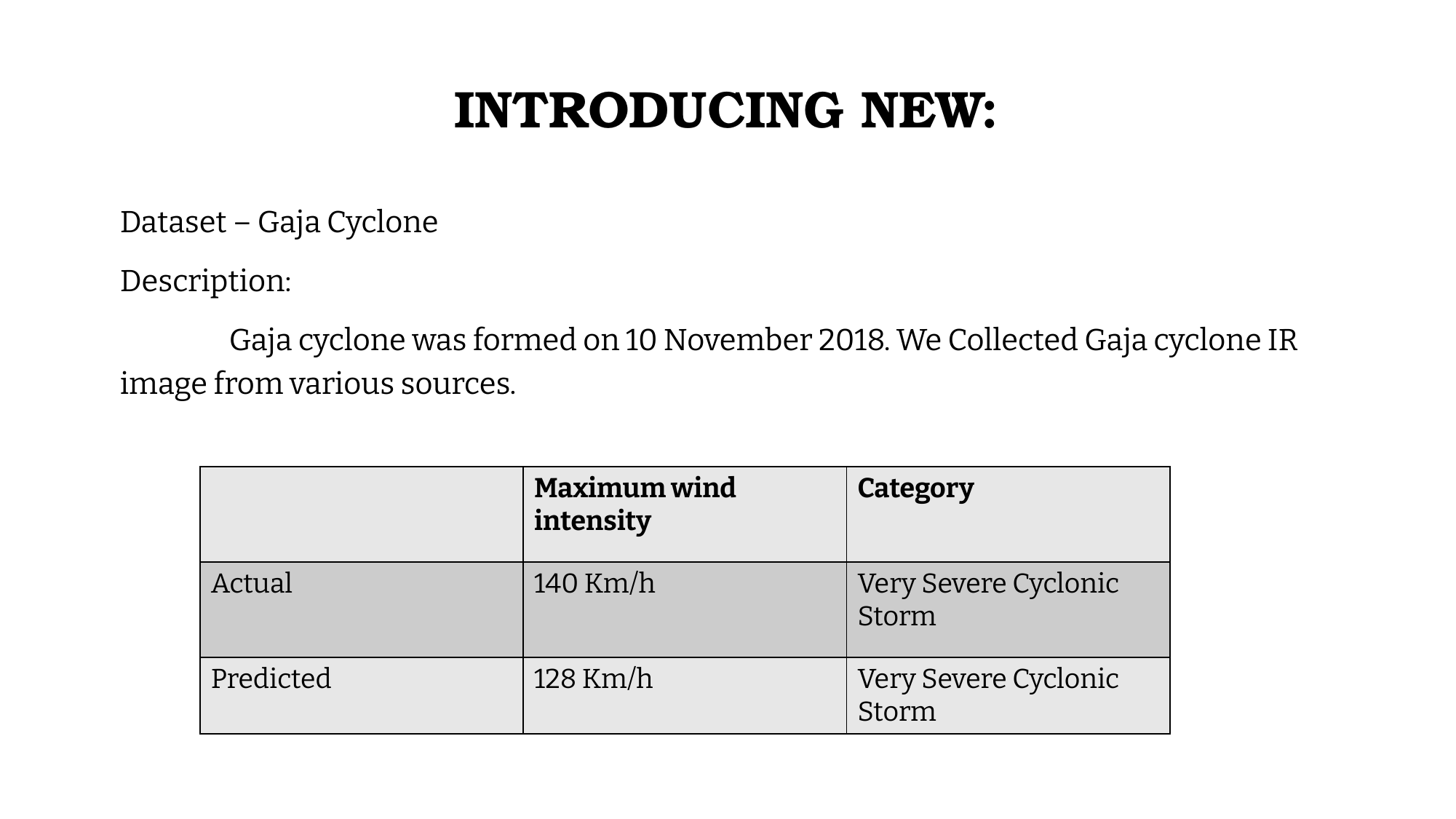

# INTRODucing NEW:
Dataset – Gaja Cyclone
Description:
	Gaja cyclone was formed on 10 November 2018. We Collected Gaja cyclone IR image from various sources.

|  | Maximum wind intensity | Category |
| --- | --- | --- |
| Actual | 140 Km/h | Very Severe Cyclonic Storm |
| Predicted | 128 Km/h | Very Severe Cyclonic Storm |